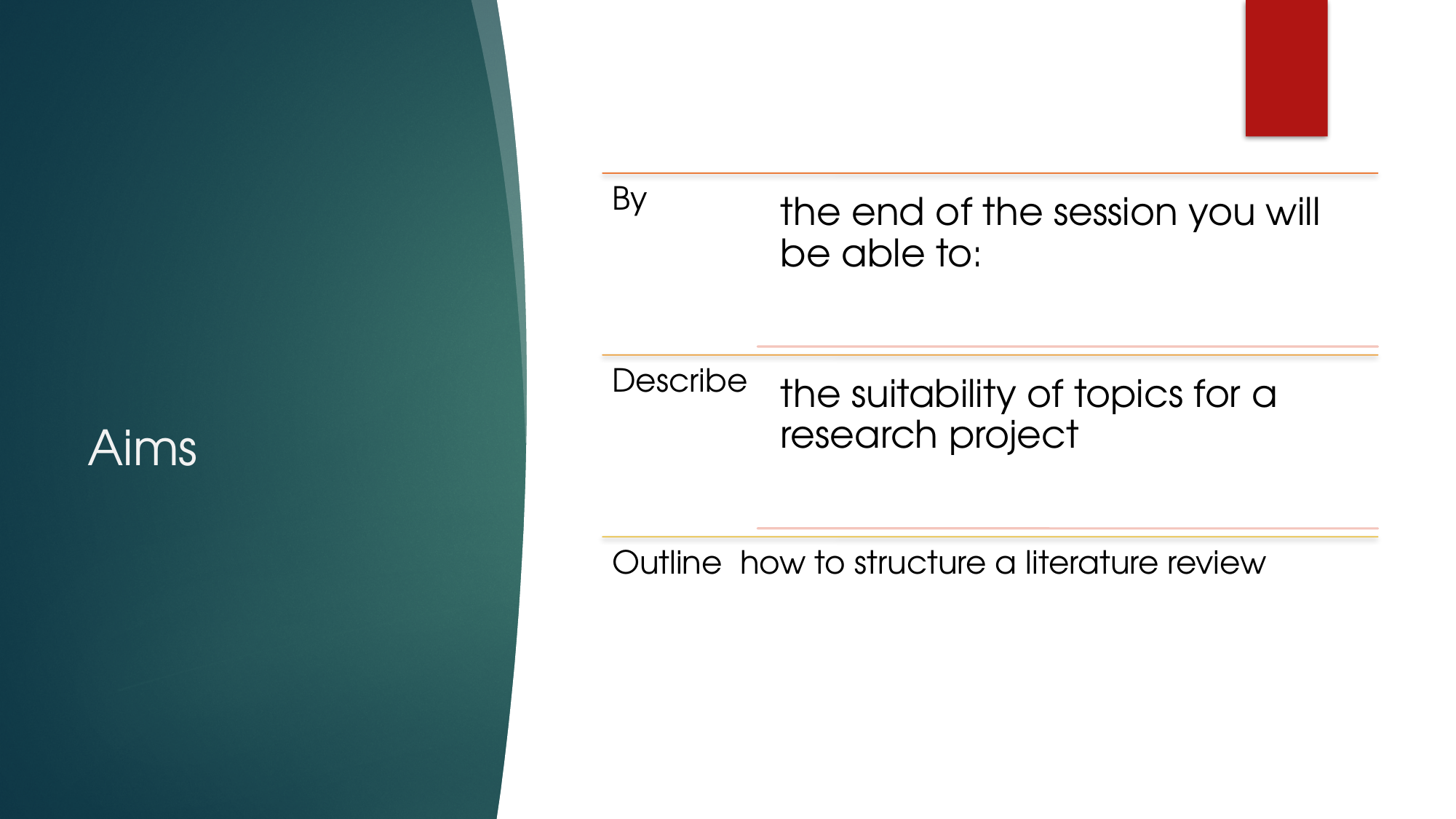

# Aims
By
the end of the session you will be able to:
Describe
the suitability of topics for a research project

Outline  how to structure a literature review